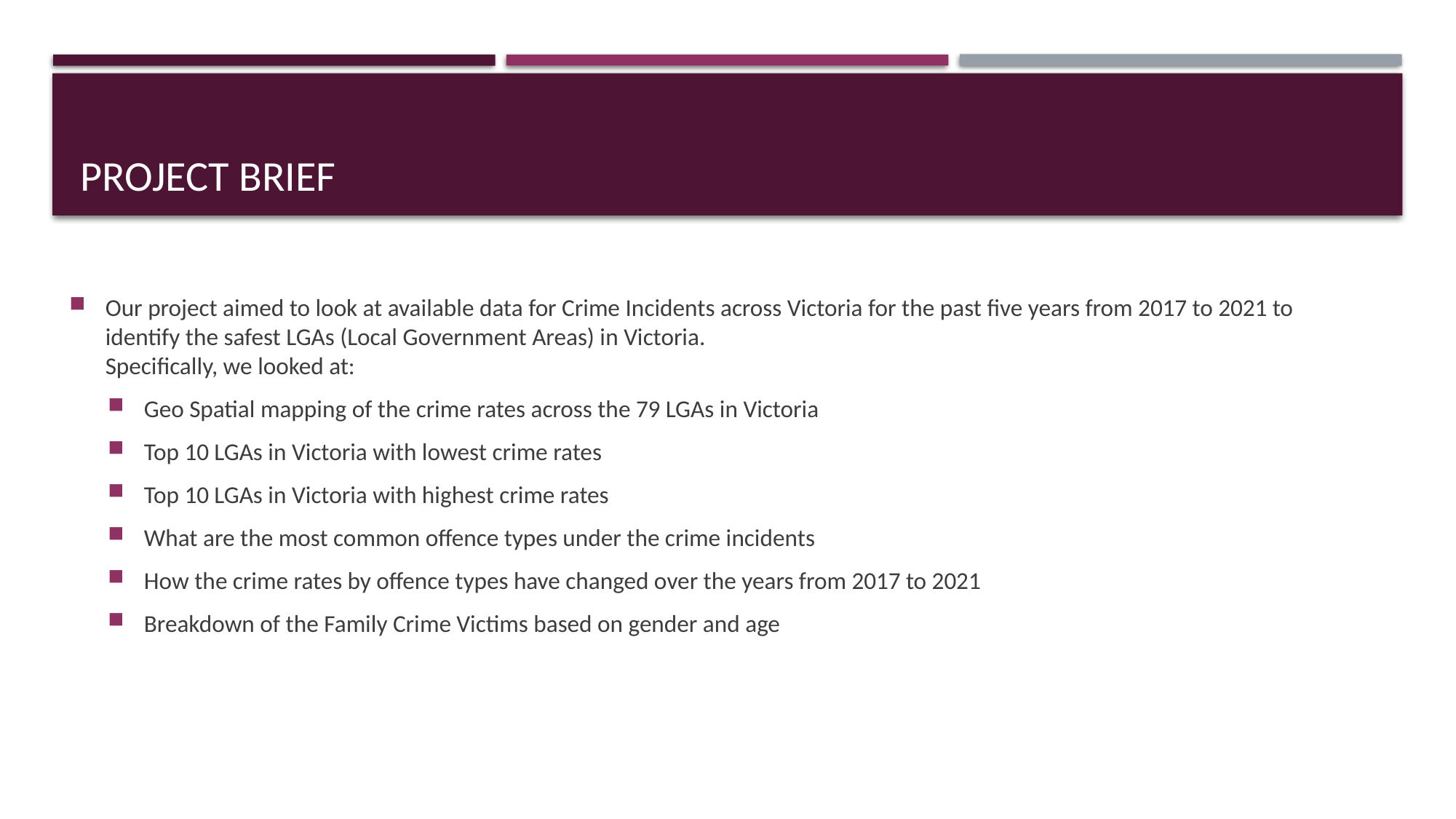

# PROJECT BRIEF

Our project aimed to look at available data for Crime Incidents across Victoria for the past five years from 2017 to 2021 to identify the safest LGAs (Local Government Areas) in Victoria.
Specifically, we looked at:
Geo Spatial mapping of the crime rates across the 79 LGAs in Victoria
Top 10 LGAs in Victoria with lowest crime rates
Top 10 LGAs in Victoria with highest crime rates
What are the most common offence types under the crime incidents
How the crime rates by offence types have changed over the years from 2017 to 2021
Breakdown of the Family Crime Victims based on gender and age